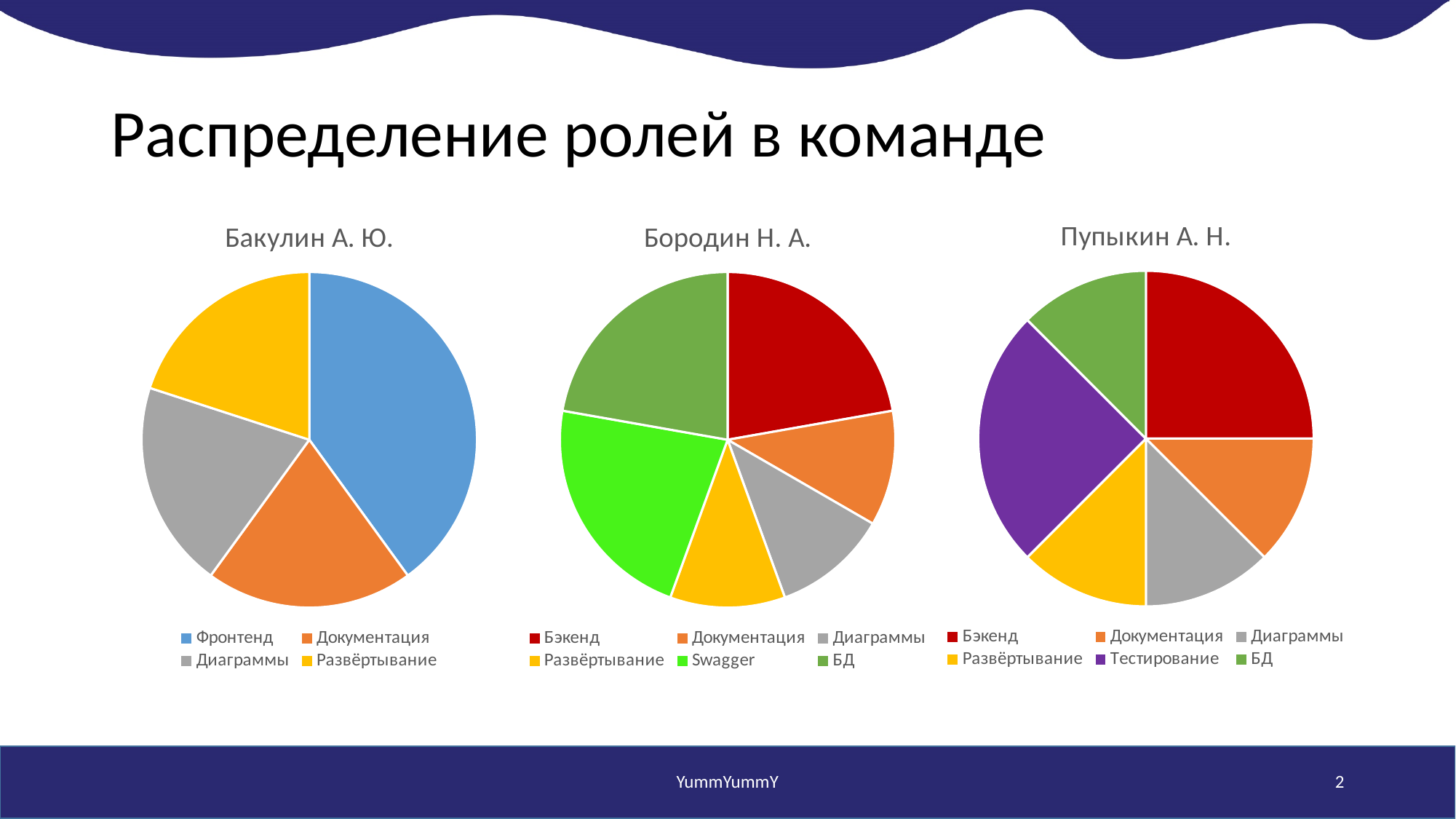

# Распределение ролей в команде

### Chart:

| Category | Пупыкин А. Н. |
|---|---|
| Бэкенд | 2.0 |
| Документация | 1.0 |
| Диаграммы | 1.0 |
| Развёртывание | 1.0 |
| Тестирование | 2.0 |
| БД | 1.0 |

### Chart:

| Category | Бакулин А. Ю. |
|---|---|
| Фронтенд | 2.0 |
| Документация | 1.0 |
| Диаграммы | 1.0 |
| Развёртывание | 1.0 |

### Chart:

| Category | Бородин Н. А. |
|---|---|
| Бэкенд | 2.0 |
| Документация | 1.0 |
| Диаграммы | 1.0 |
| Развёртывание | 1.0 |
| Swagger | 2.0 |
| БД | 2.0 |

### Chart

| Category |
|---|
YummYummY
2